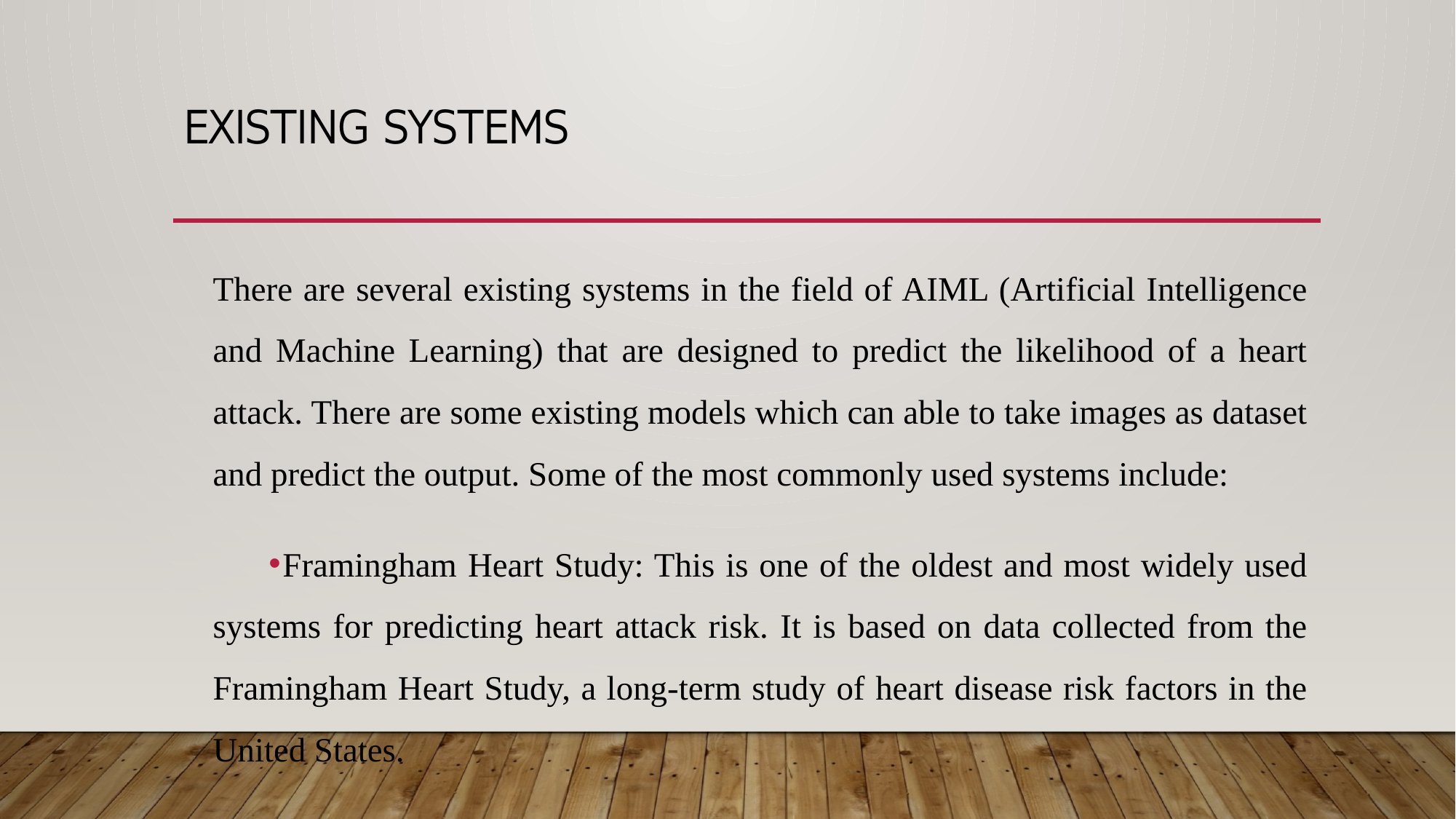

# Existing Systems
There are several existing systems in the field of AIML (Artificial Intelligence and Machine Learning) that are designed to predict the likelihood of a heart attack. There are some existing models which can able to take images as dataset and predict the output. Some of the most commonly used systems include:
Framingham Heart Study: This is one of the oldest and most widely used systems for predicting heart attack risk. It is based on data collected from the Framingham Heart Study, a long-term study of heart disease risk factors in the United States.